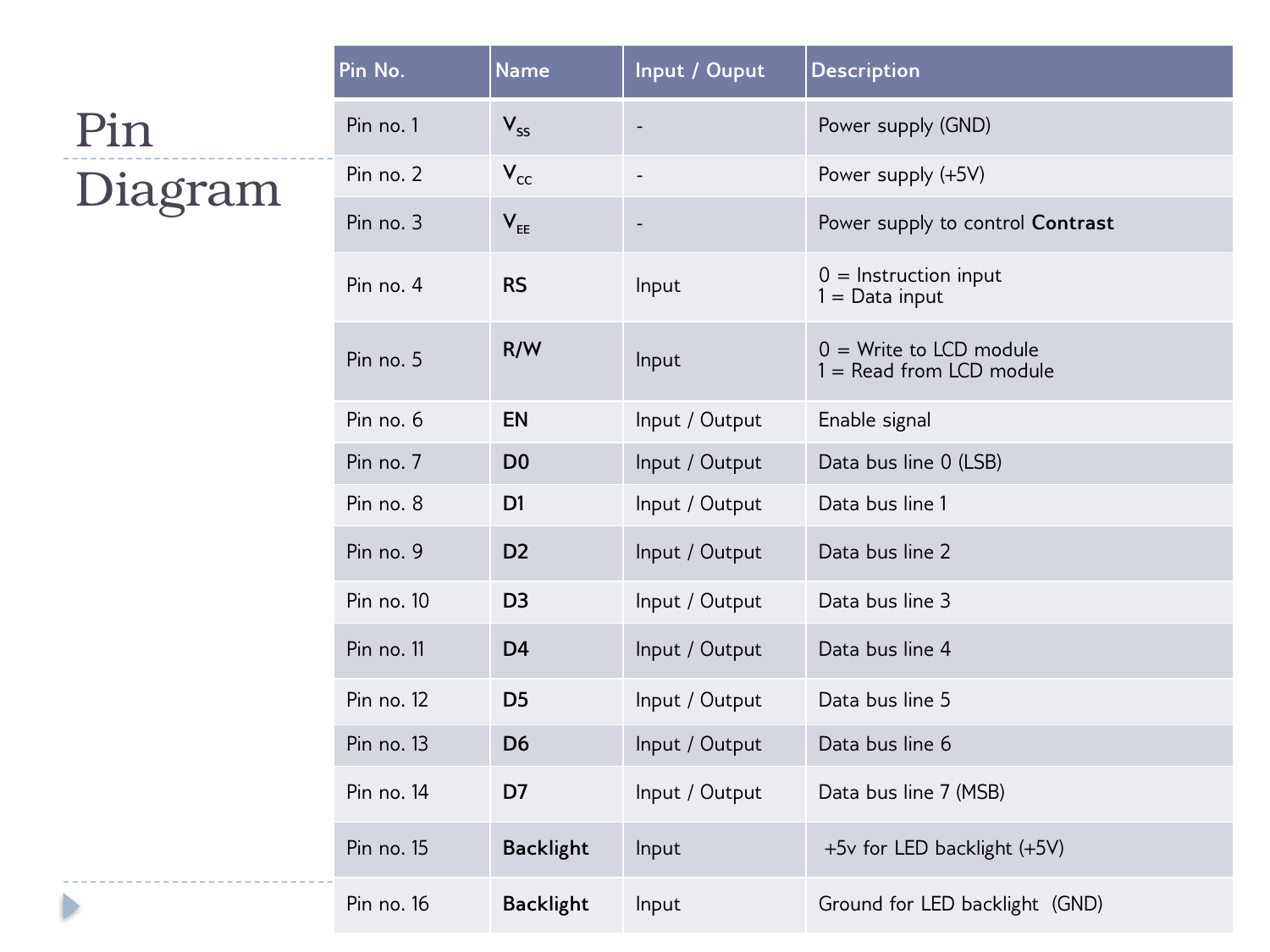

| Pin No. | Name | Input / Ouput | Description |
| --- | --- | --- | --- |
| Pin no. 1 | VSS | - | Power supply (GND) |
| Pin no. 2 | VCC | - | Power supply (+5V) |
| Pin no. 3 | VEE | - | Power supply to control Contrast |
| Pin no. 4 | RS | Input | 0 = Instruction input 1 = Data input |
| Pin no. 5 | R/W | Input | 0 = Write to LCD module 1 = Read from LCD module |
| Pin no. 6 | EN | Input / Output | Enable signal |
| Pin no. 7 | D0 | Input / Output | Data bus line 0 (LSB) |
| Pin no. 8 | D1 | Input / Output | Data bus line 1 |
| Pin no. 9 | D2 | Input / Output | Data bus line 2 |
| Pin no. 10 | D3 | Input / Output | Data bus line 3 |
| Pin no. 11 | D4 | Input / Output | Data bus line 4 |
| Pin no. 12 | D5 | Input / Output | Data bus line 5 |
| Pin no. 13 | D6 | Input / Output | Data bus line 6 |
| Pin no. 14 | D7 | Input / Output | Data bus line 7 (MSB) |
| Pin no. 15 | Backlight | Input | +5v for LED backlight (+5V) |
| Pin no. 16 | Backlight | Input | Ground for LED backlight (GND) |
# Pin Diagram